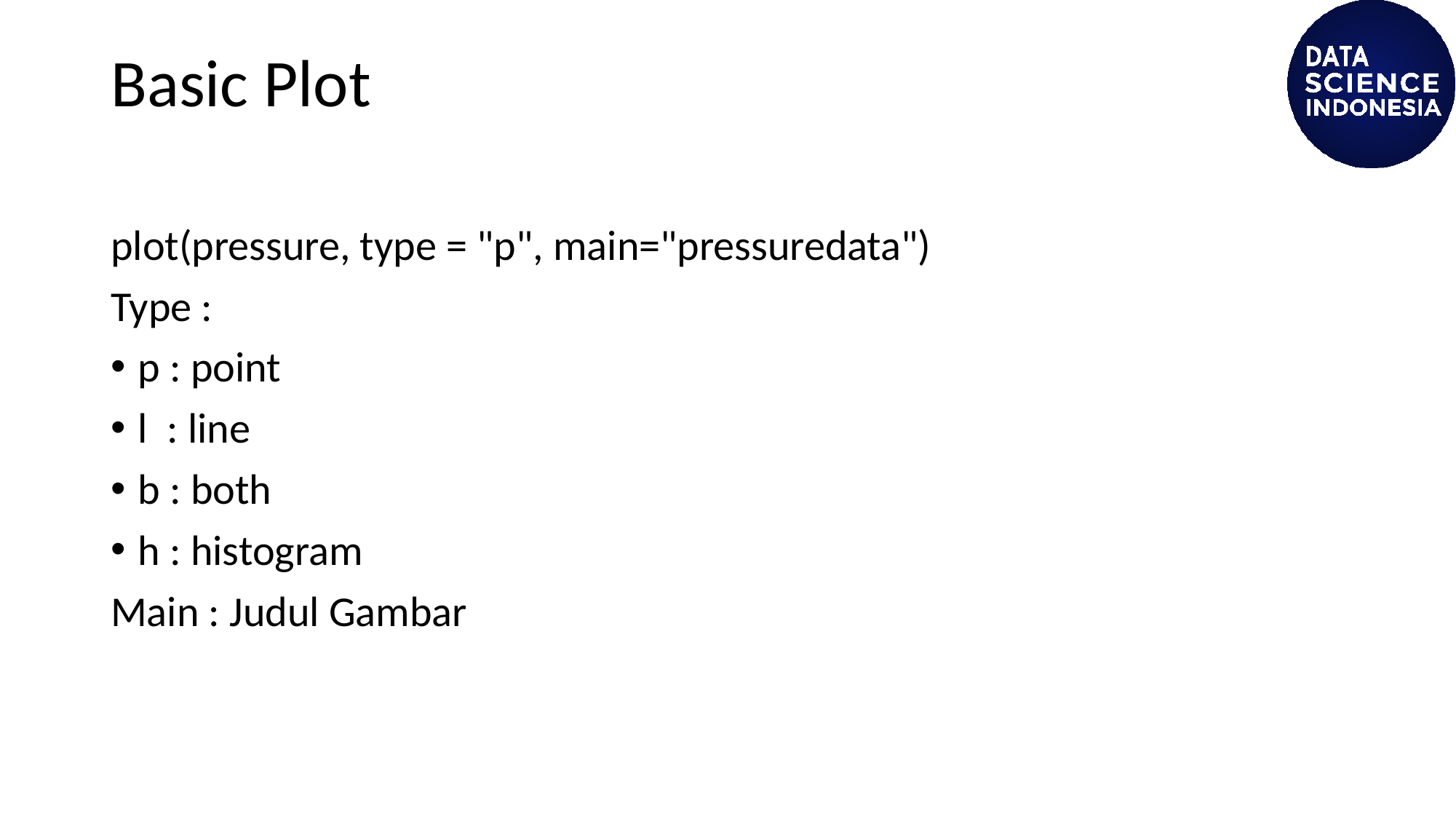

# Basic Plot
plot(pressure, type = "p", main="pressuredata")
Type :
p : point
l  : line
b : both
h : histogram
Main : Judul Gambar